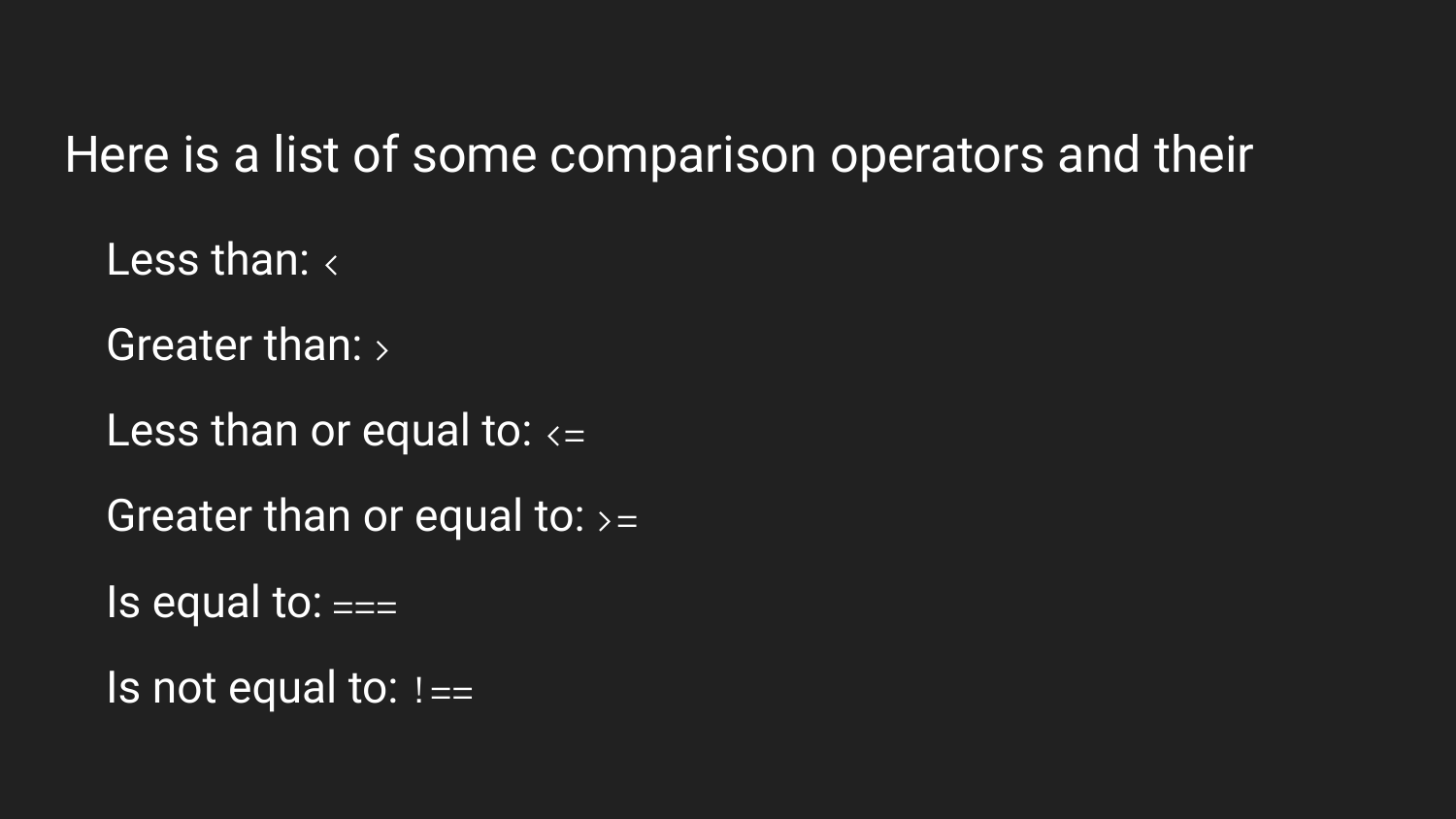

# Here is a list of some comparison operators and their syntax:

Less than: <
Greater than: >
Less than or equal to: <=
Greater than or equal to: >=
Is equal to: ===
Is not equal to: !==